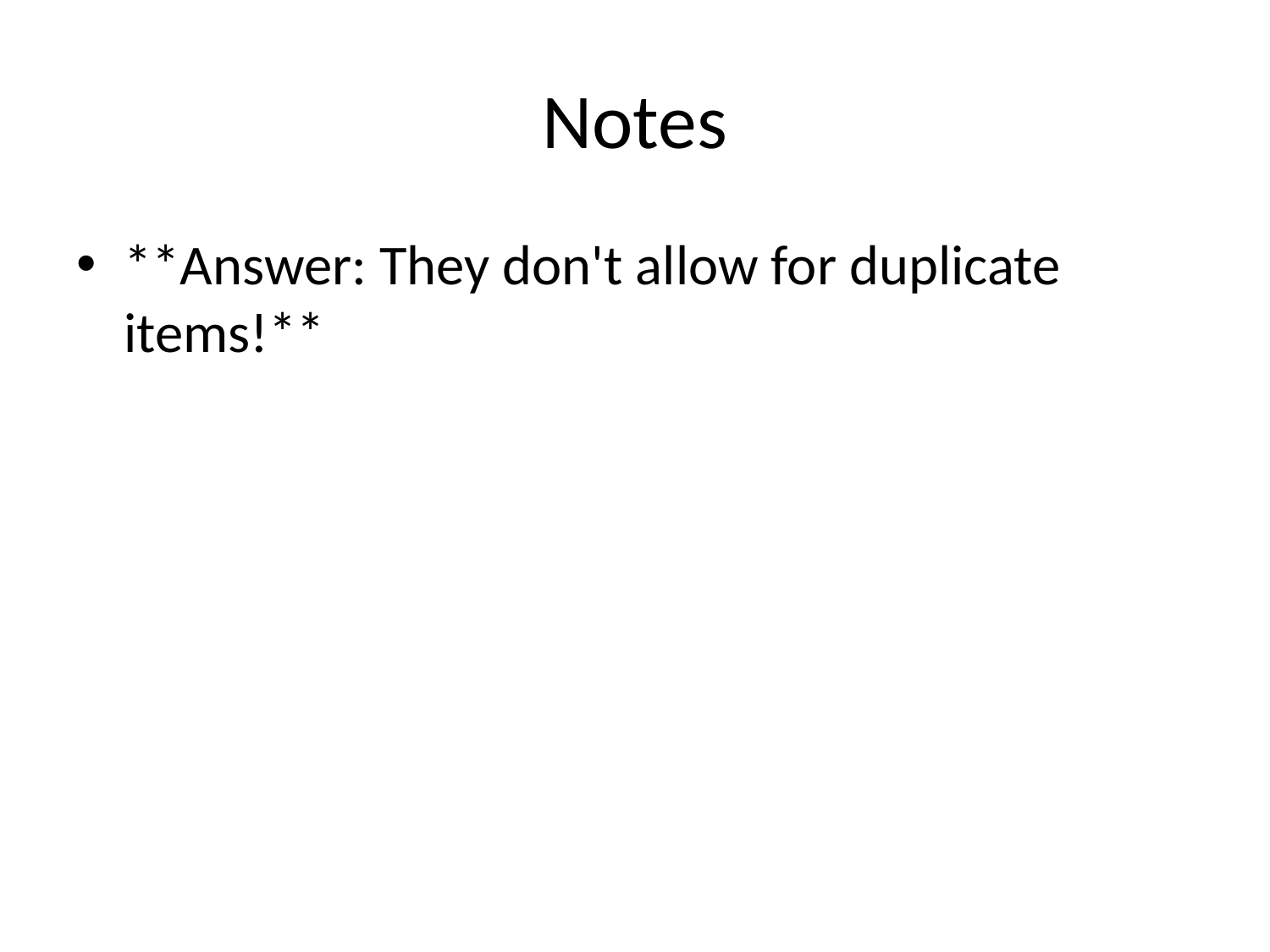

# Notes
**Answer: They don't allow for duplicate items!**